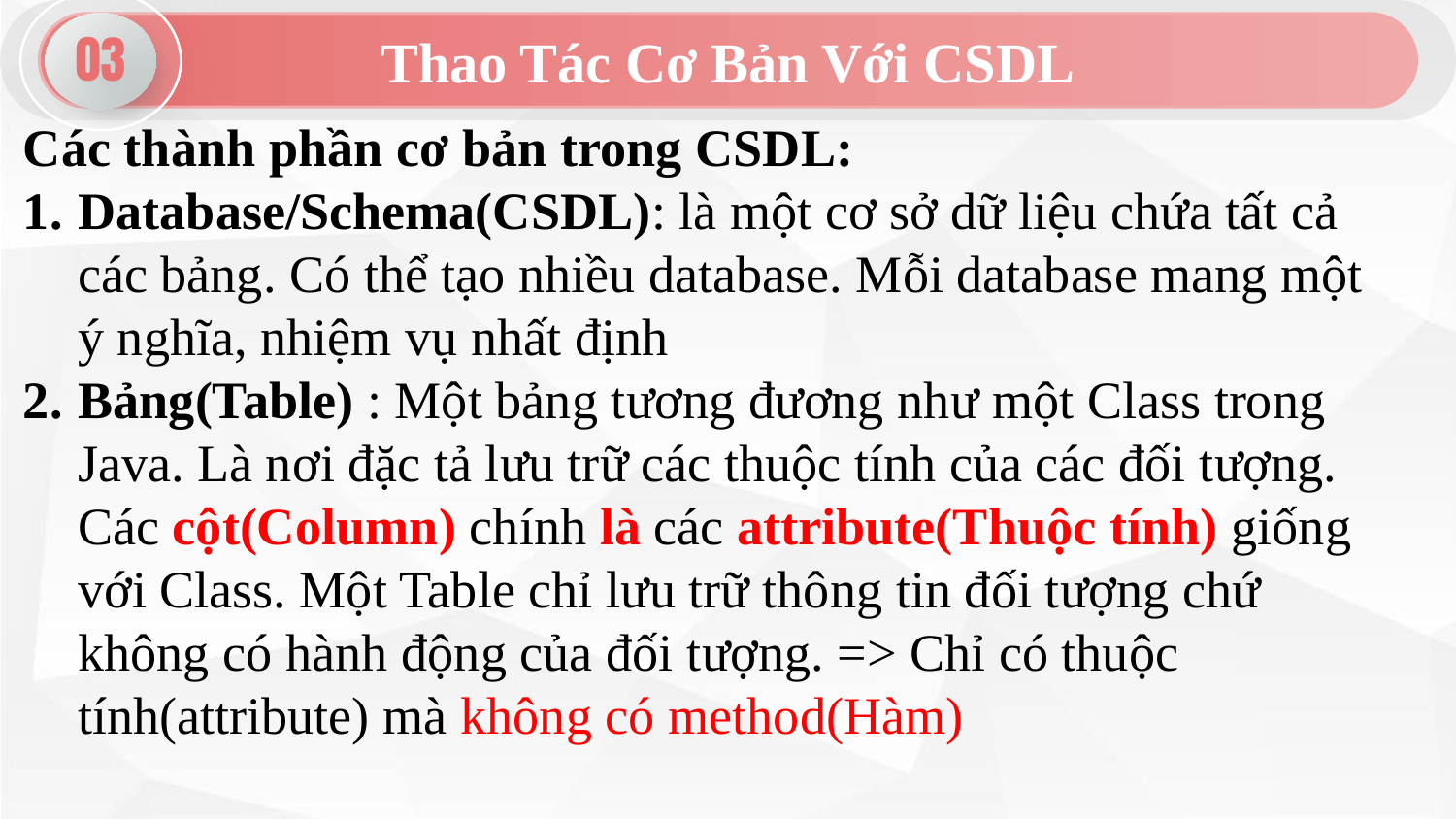

Thao Tác Cơ Bản Với CSDL
03

Các thành phần cơ bản trong CSDL:
Database/Schema(CSDL): là một cơ sở dữ liệu chứa tất cả các bảng. Có thể tạo nhiều database. Mỗi database mang một ý nghĩa, nhiệm vụ nhất định
Bảng(Table) : Một bảng tương đương như một Class trong Java. Là nơi đặc tả lưu trữ các thuộc tính của các đối tượng. Các cột(Column) chính là các attribute(Thuộc tính) giống với Class. Một Table chỉ lưu trữ thông tin đối tượng chứ không có hành động của đối tượng. => Chỉ có thuộc tính(attribute) mà không có method(Hàm)